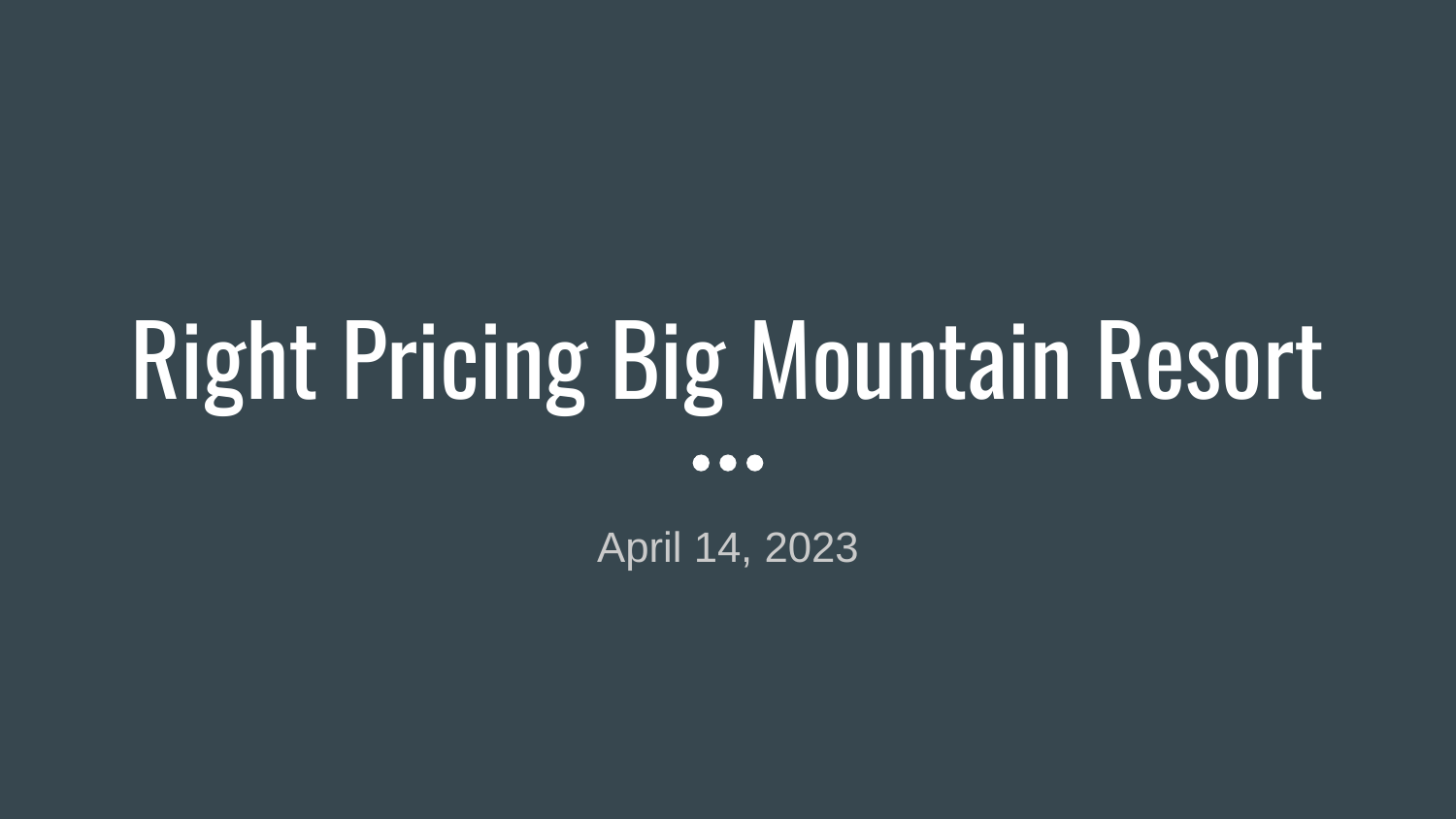

# Right Pricing Big Mountain Resort
April 14, 2023